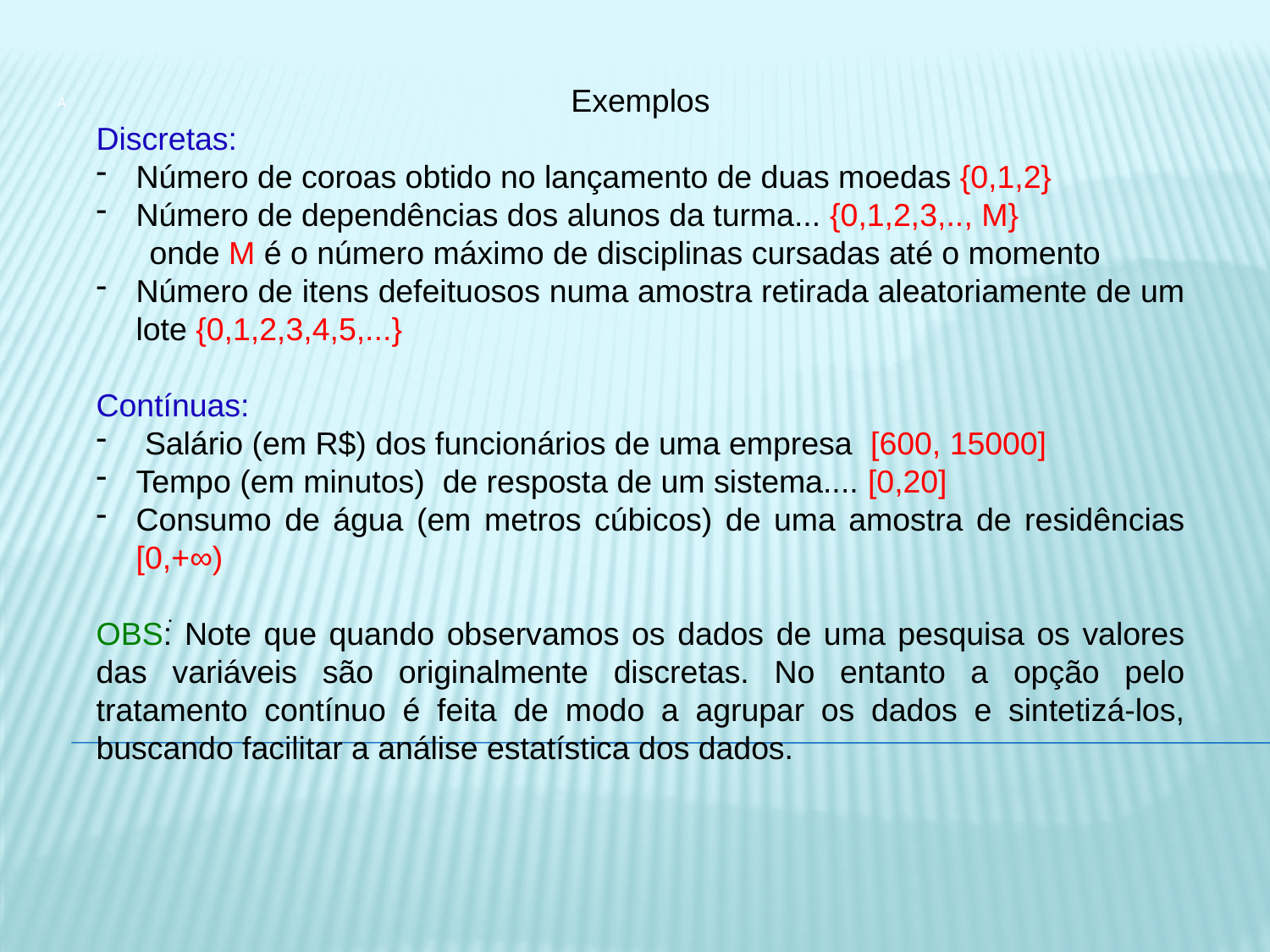

Exemplos
Discretas:
Número de coroas obtido no lançamento de duas moedas {0,1,2}
Número de dependências dos alunos da turma... {0,1,2,3,.., M}
      onde M é o número máximo de disciplinas cursadas até o momento
Número de itens defeituosos numa amostra retirada aleatoriamente de um lote {0,1,2,3,4,5,...}

Contínuas:
 Salário (em R$) dos funcionários de uma empresa  [600, 15000]
Tempo (em minutos)  de resposta de um sistema.... [0,20]
Consumo de água (em metros cúbicos) de uma amostra de residências [0,+∞)

OBS: Note que quando observamos os dados de uma pesquisa os valores das variáveis são originalmente discretas. No entanto a opção pelo tratamento contínuo é feita de modo a agrupar os dados e sintetizá-los, buscando facilitar a análise estatística dos dados.
A
.